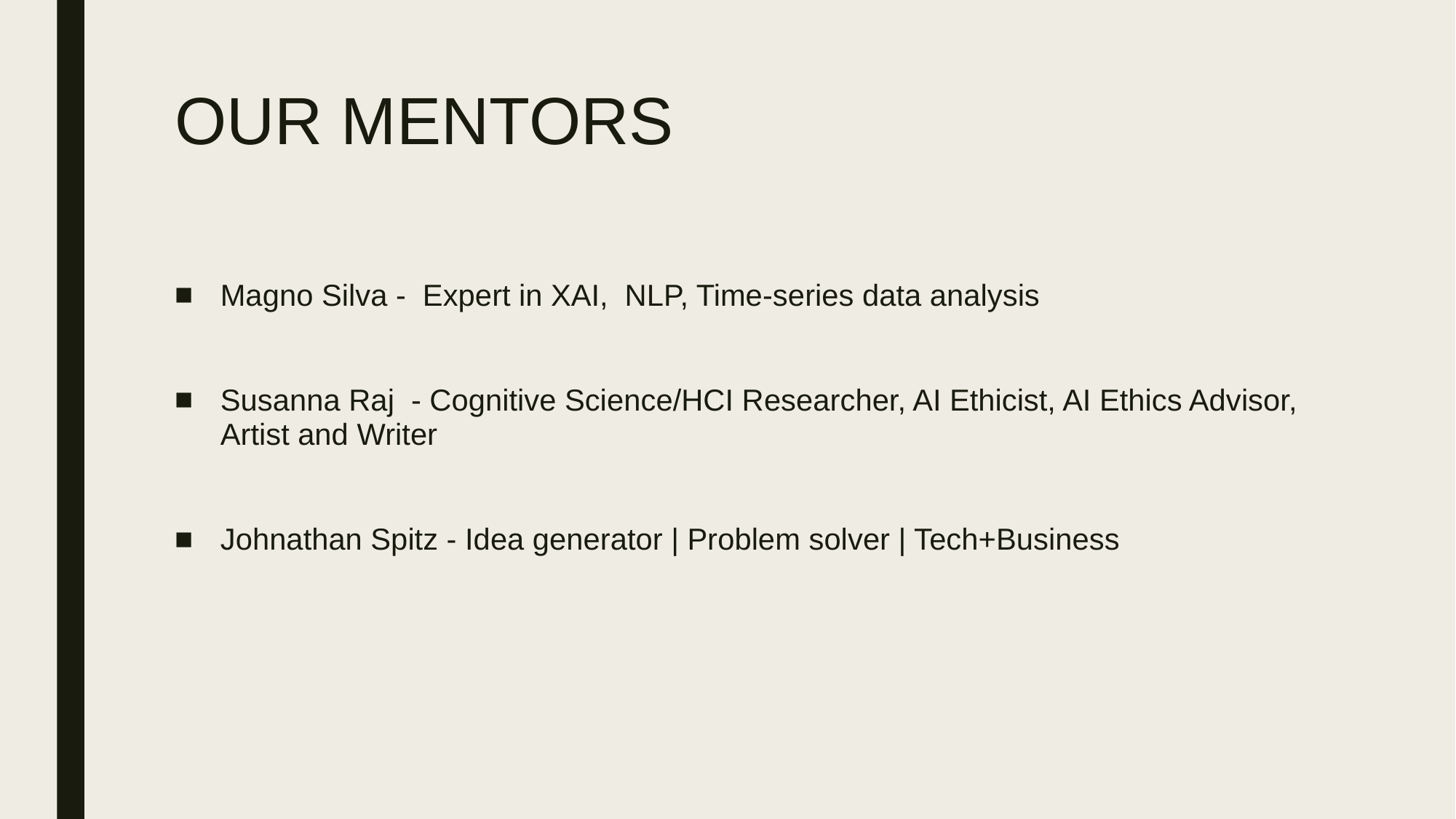

# OUR MENTORS
Magno Silva -  Expert in XAI,  NLP, Time-series data analysis

Susanna Raj  - Cognitive Science/HCI Researcher, AI Ethicist, AI Ethics Advisor, Artist and Writer

Johnathan Spitz - Idea generator | Problem solver | Tech+Business